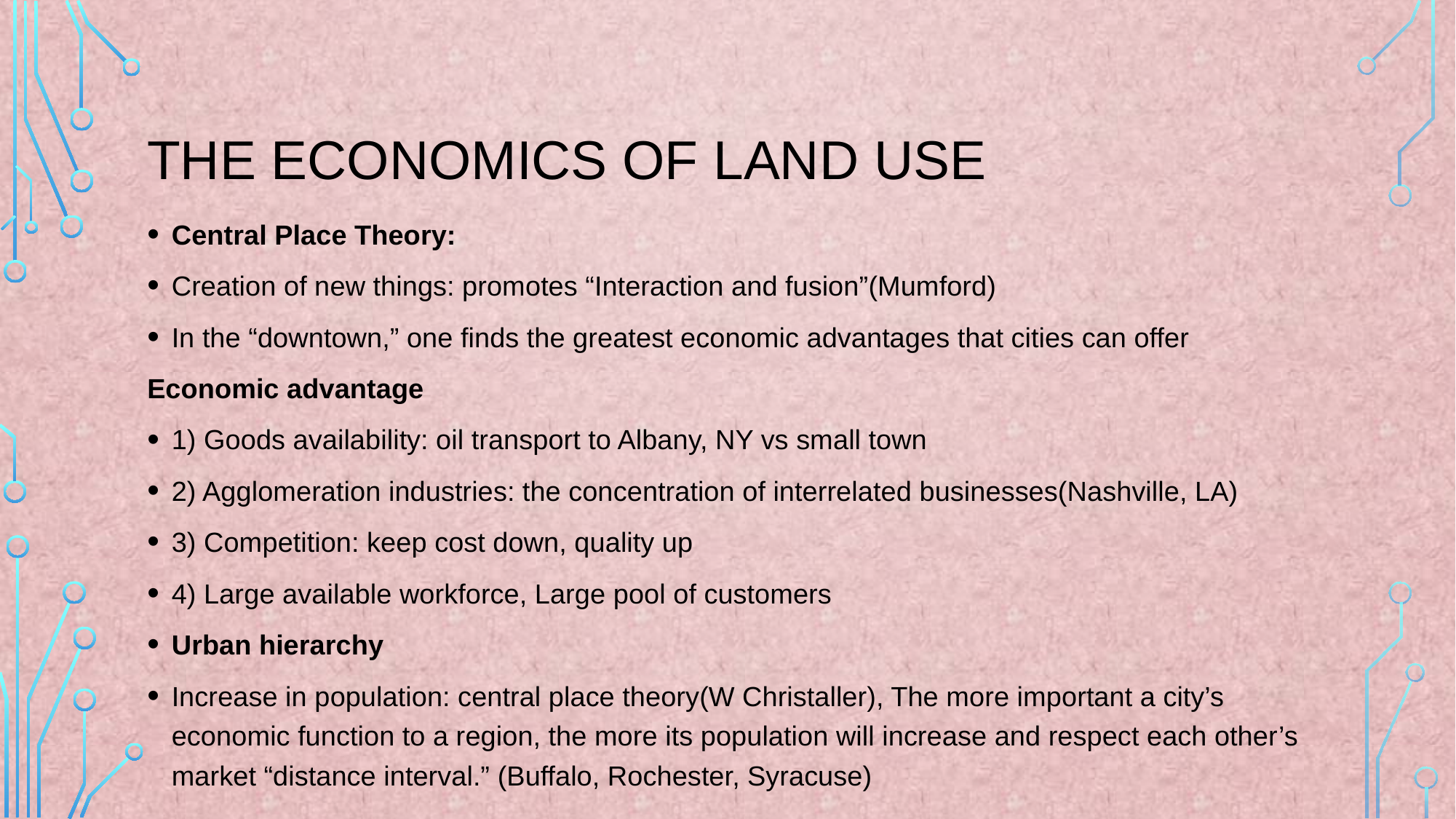

# The Economics of Land Use
Central Place Theory:
Creation of new things: promotes “Interaction and fusion”(Mumford)
In the “downtown,” one finds the greatest economic advantages that cities can offer
Economic advantage
1) Goods availability: oil transport to Albany, NY vs small town
2) Agglomeration industries: the concentration of interrelated businesses(Nashville, LA)
3) Competition: keep cost down, quality up
4) Large available workforce, Large pool of customers
Urban hierarchy
Increase in population: central place theory(W Christaller), The more important a city’s economic function to a region, the more its population will increase and respect each other’s market “distance interval.” (Buffalo, Rochester, Syracuse)